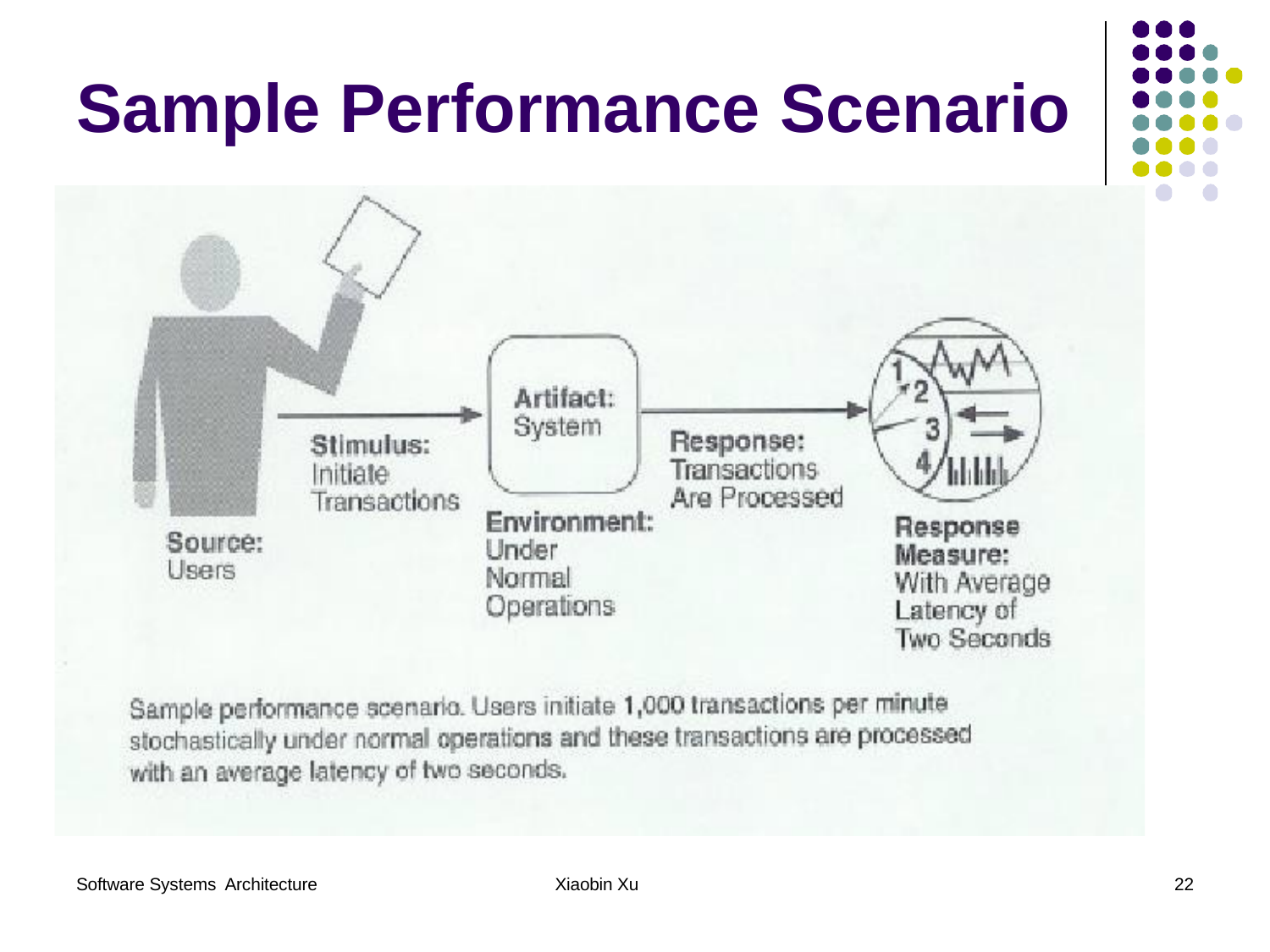

# Sample Performance Scenario

Software Systems  Architecture
Xiaobin Xu
22